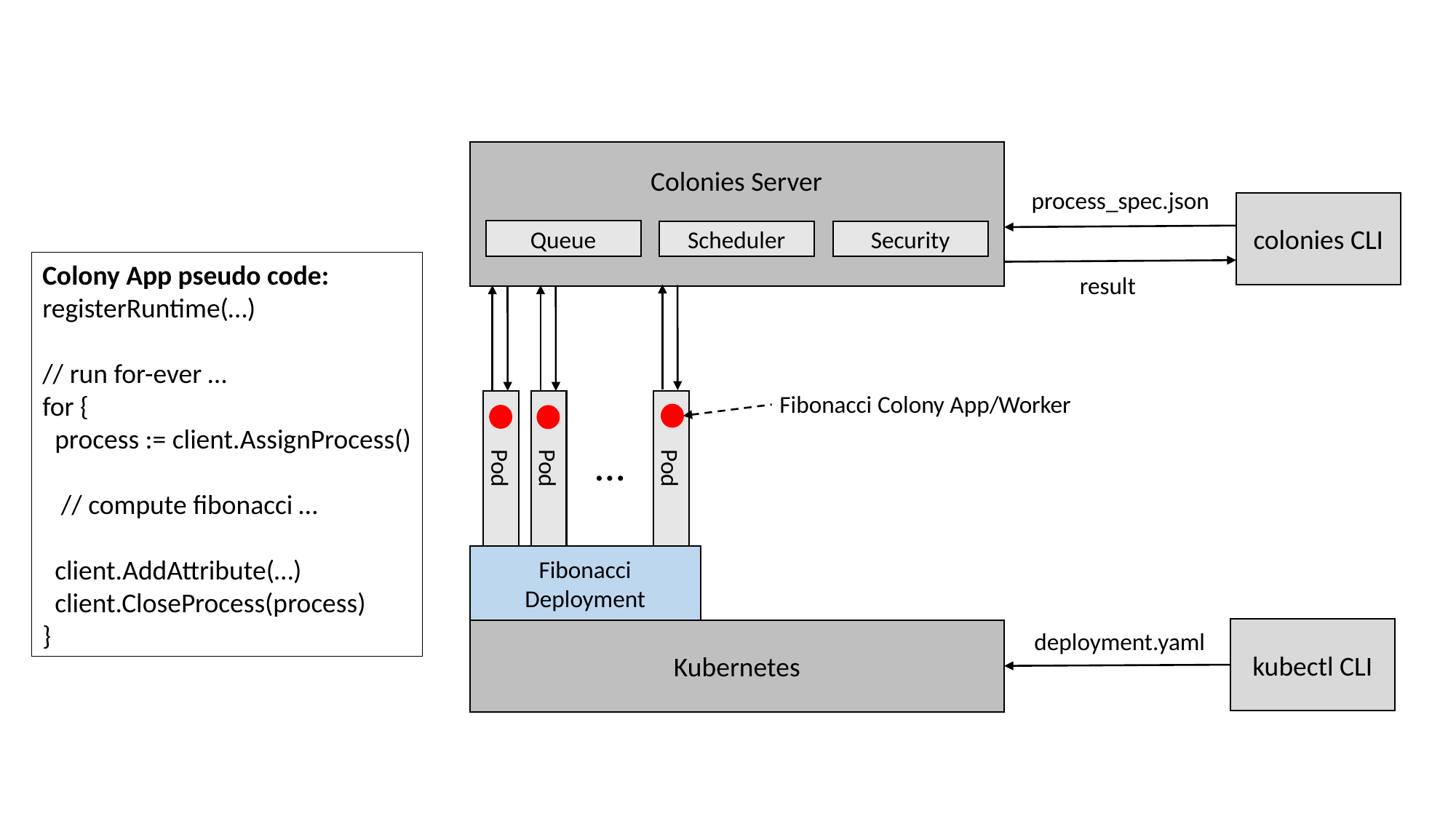

Colonies Server
process_spec.json
colonies CLI
Queue
Scheduler
Security
Colony App pseudo code:
registerRuntime(…)

// run for-ever …
for {
  process := client.AssignProcess()

   // compute fibonacci …

  client.AddAttribute(…)
  client.CloseProcess(process)
}
result
Fibonacci Colony App/Worker

…
Pod
Pod
Pod
Fibonacci
Deployment
kubectl CLI
Kubernetes
deployment.yaml